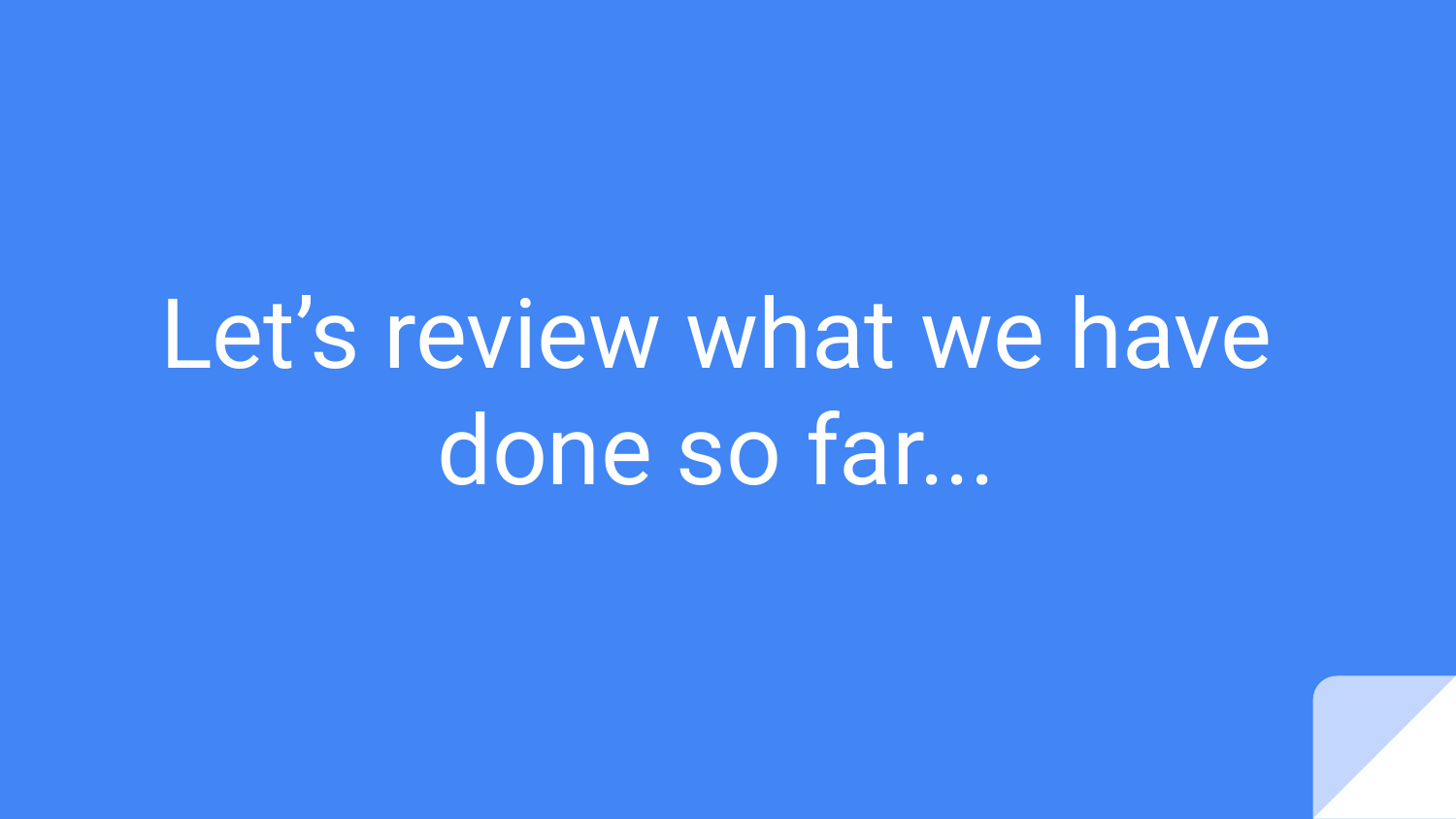

# Let’s review what we have done so far...